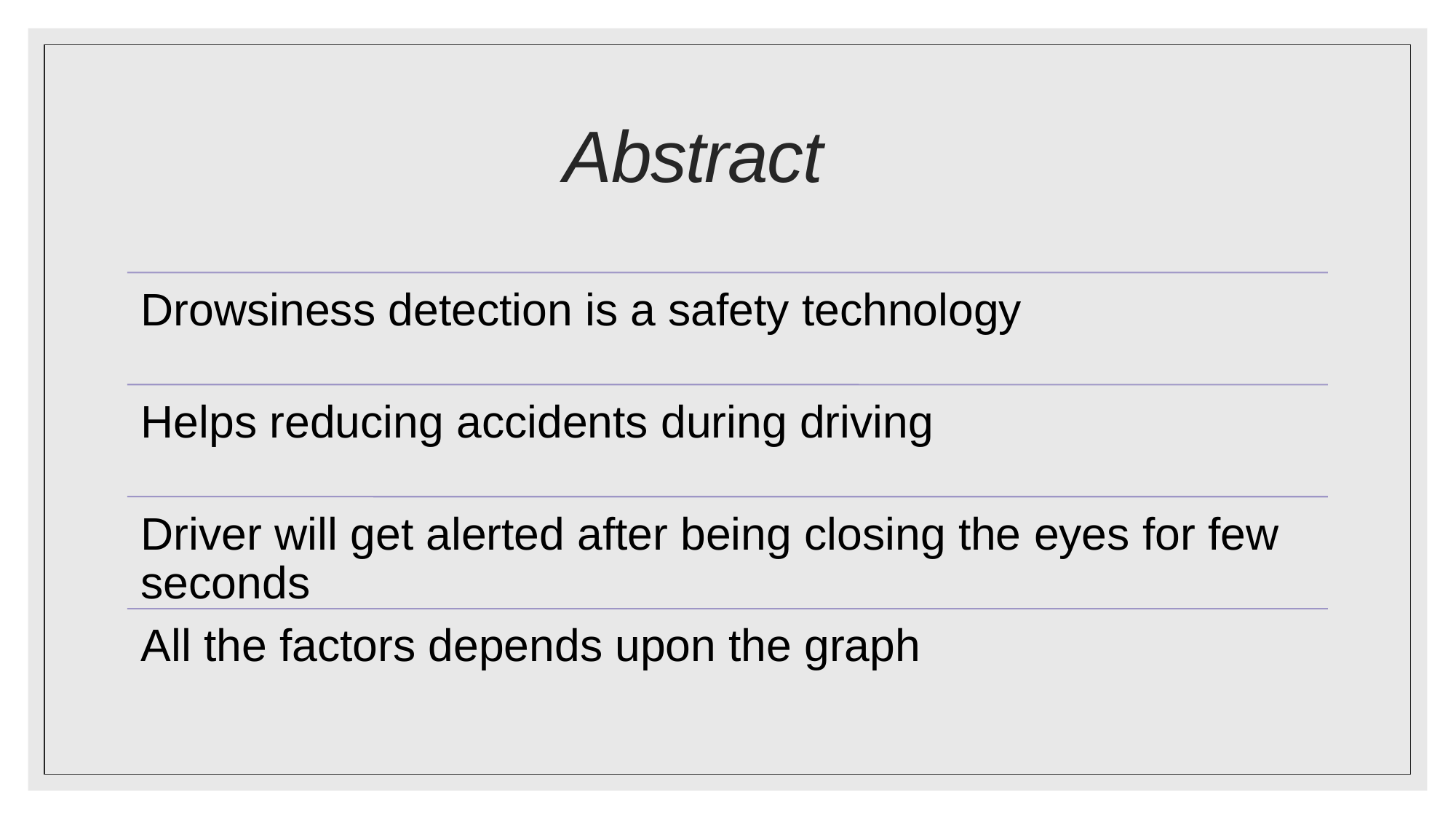

# Abstract
Drowsiness detection is a safety technology
Helps reducing accidents during driving
Driver will get alerted after being closing the eyes for few seconds
All the factors depends upon the graph